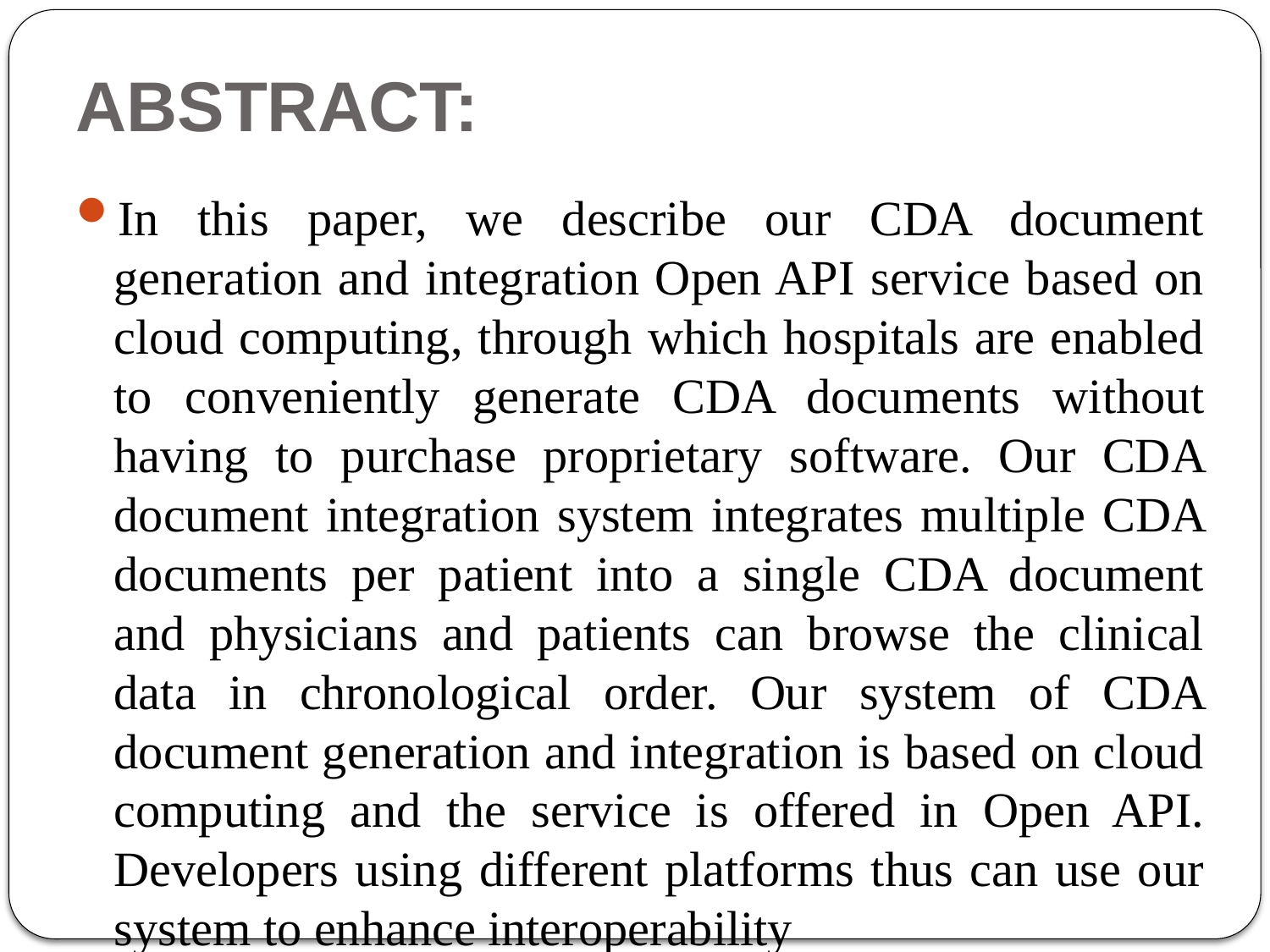

# ABSTRACT:
In this paper, we describe our CDA document generation and integration Open API service based on cloud computing, through which hospitals are enabled to conveniently generate CDA documents without having to purchase proprietary software. Our CDA document integration system integrates multiple CDA documents per patient into a single CDA document and physicians and patients can browse the clinical data in chronological order. Our system of CDA document generation and integration is based on cloud computing and the service is offered in Open API. Developers using different platforms thus can use our system to enhance interoperability